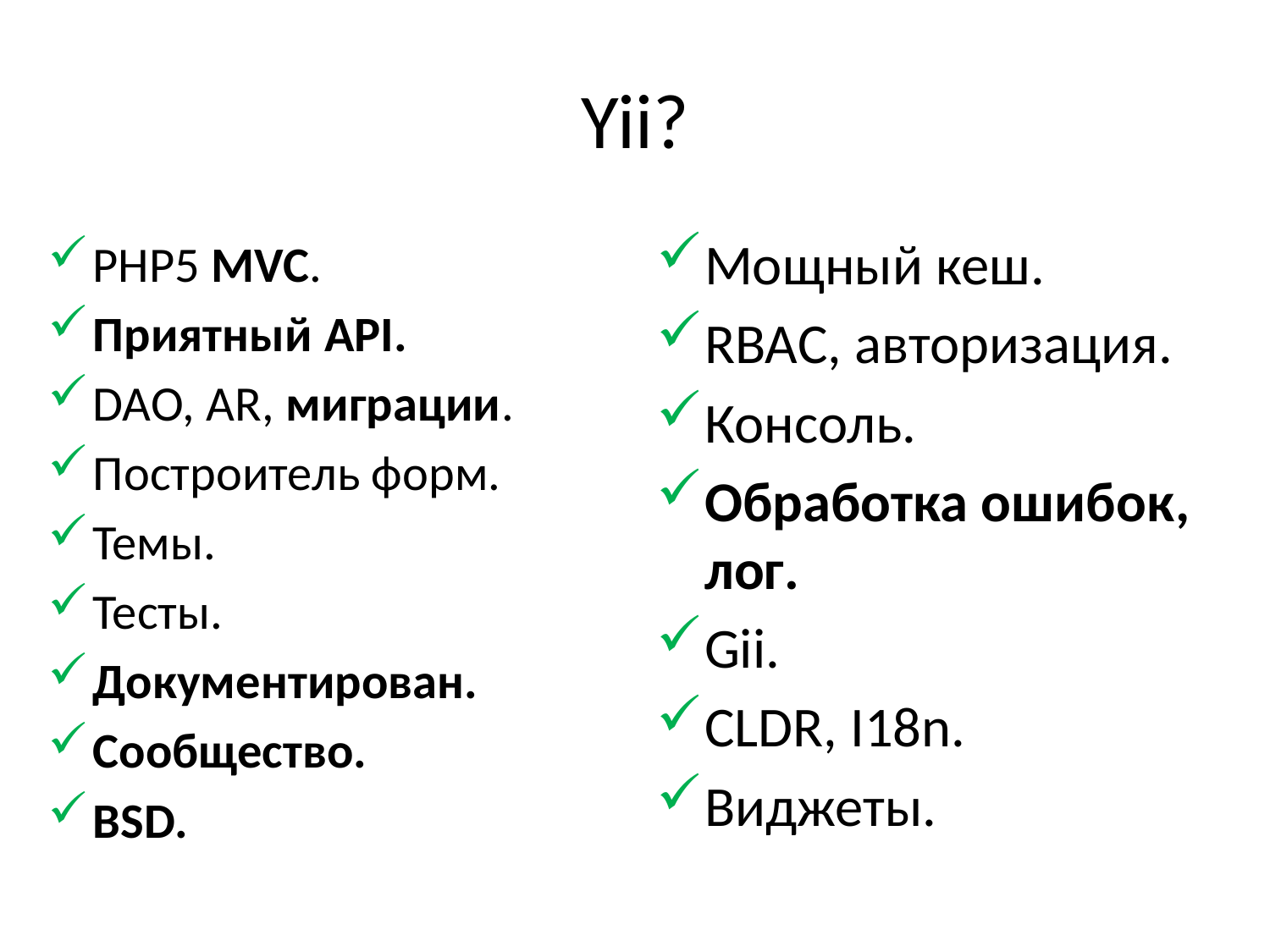

# Yii?
Мощный кеш.
RBAC, авторизация.
Консоль.
Обработка ошибок, лог.
Gii.
CLDR, I18n.
Виджеты.

PHP5 MVC.
Приятный API.
DAO, AR, миграции.
Построитель форм.
Темы.
Тесты.
Документирован.
Сообщество.
BSD.